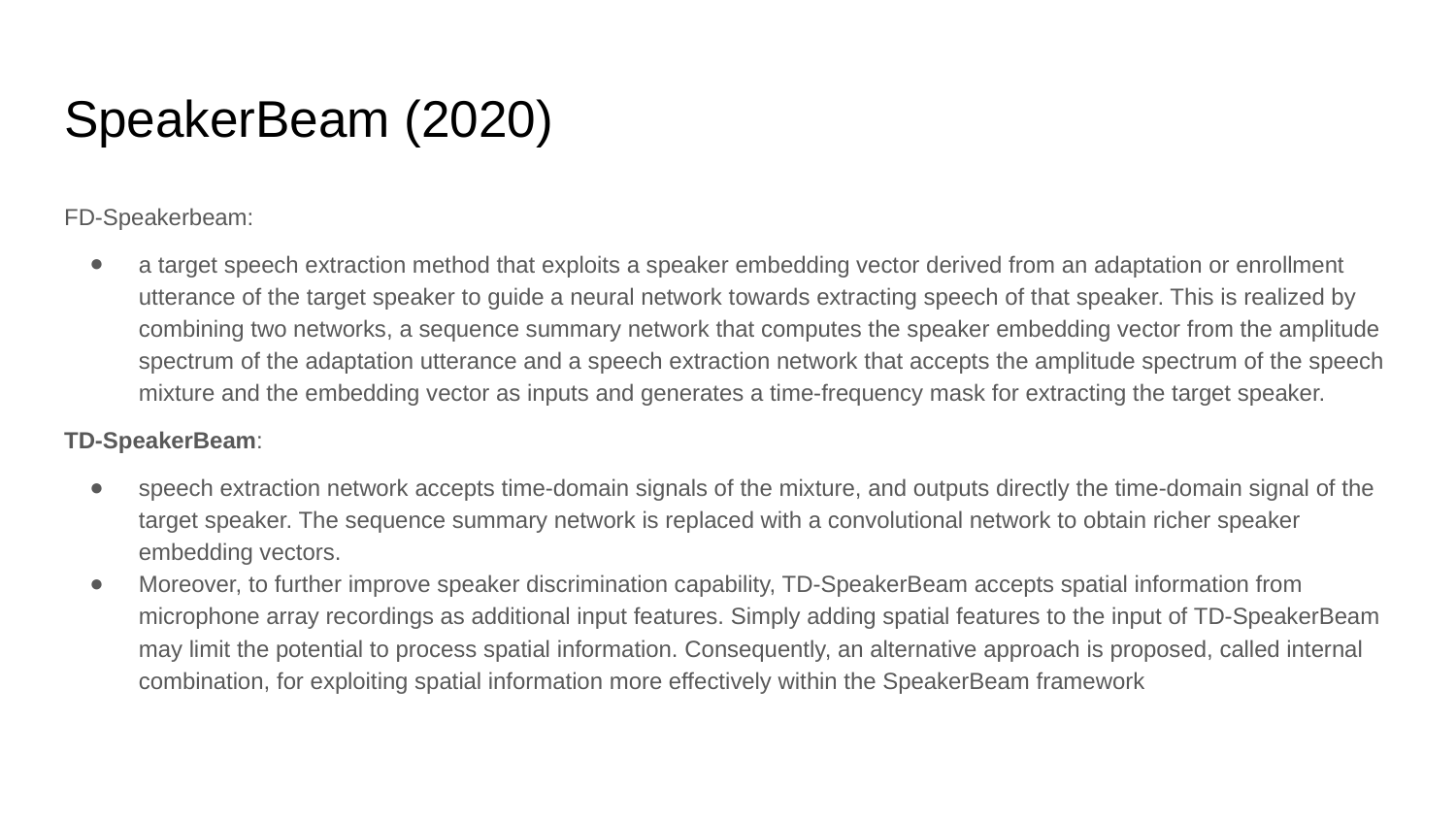

# SpeakerBeam (2020)
FD-Speakerbeam:
a target speech extraction method that exploits a speaker embedding vector derived from an adaptation or enrollment utterance of the target speaker to guide a neural network towards extracting speech of that speaker. This is realized by combining two networks, a sequence summary network that computes the speaker embedding vector from the amplitude spectrum of the adaptation utterance and a speech extraction network that accepts the amplitude spectrum of the speech mixture and the embedding vector as inputs and generates a time-frequency mask for extracting the target speaker.
TD-SpeakerBeam:
speech extraction network accepts time-domain signals of the mixture, and outputs directly the time-domain signal of the target speaker. The sequence summary network is replaced with a convolutional network to obtain richer speaker embedding vectors.
Moreover, to further improve speaker discrimination capability, TD-SpeakerBeam accepts spatial information from microphone array recordings as additional input features. Simply adding spatial features to the input of TD-SpeakerBeam may limit the potential to process spatial information. Consequently, an alternative approach is proposed, called internal combination, for exploiting spatial information more effectively within the SpeakerBeam framework